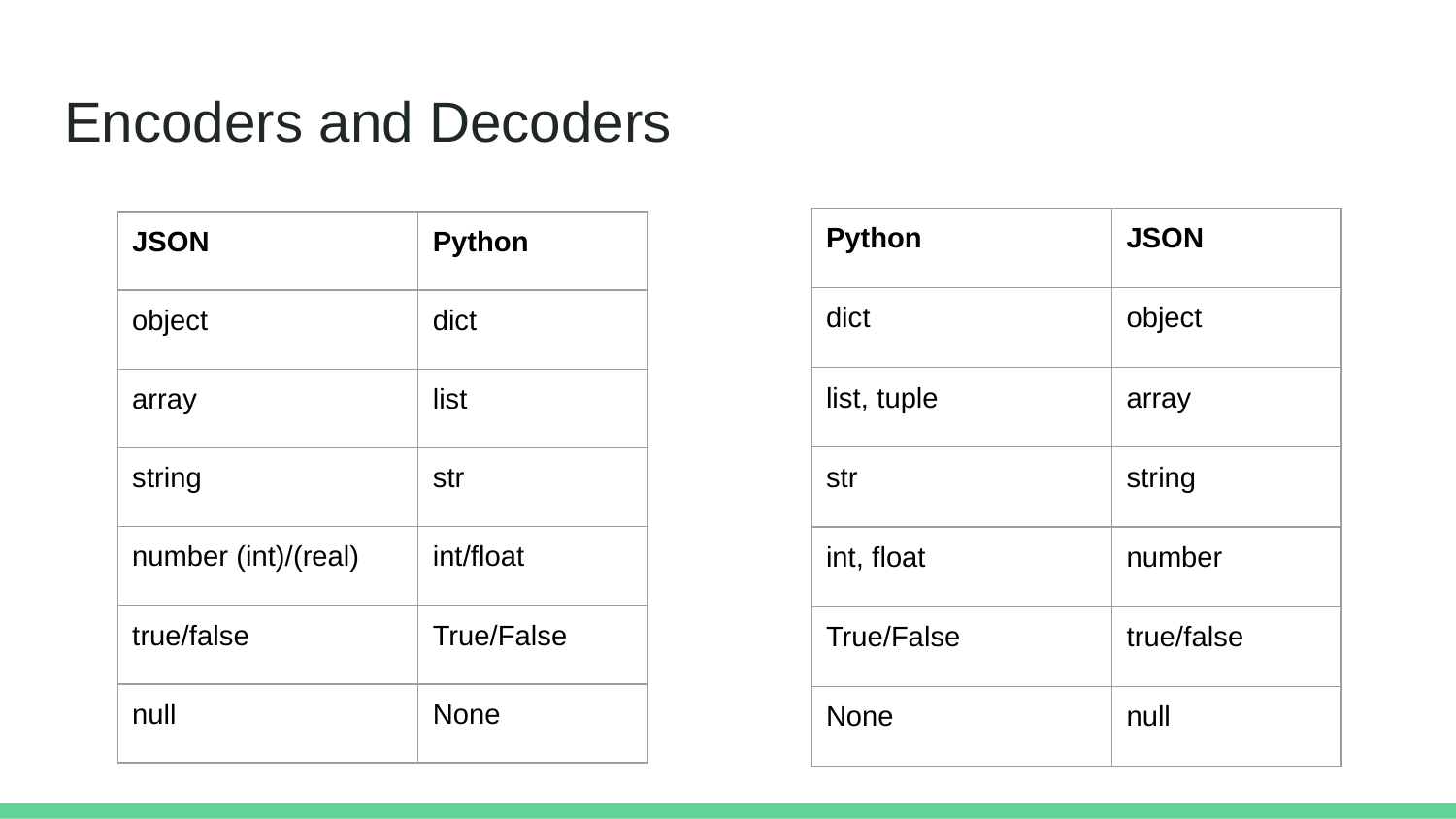

# Encoders and Decoders
| Python | JSON |
| --- | --- |
| dict | object |
| list, tuple | array |
| str | string |
| int, float | number |
| True/False | true/false |
| None | null |
| JSON | Python |
| --- | --- |
| object | dict |
| array | list |
| string | str |
| number (int)/(real) | int/float |
| true/false | True/False |
| null | None |